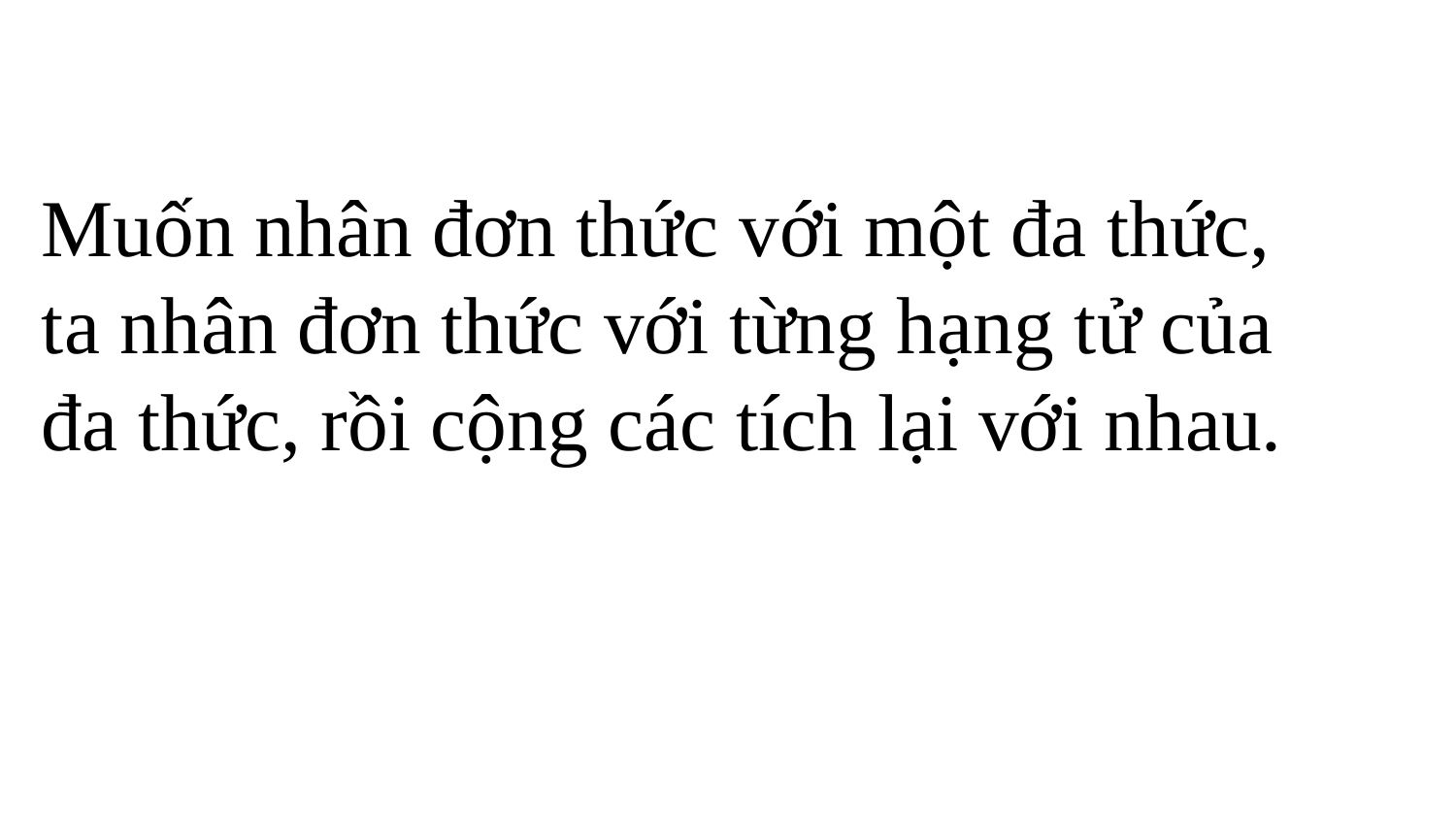

Muốn nhân đơn thức với một đa thức, ta nhân đơn thức với từng hạng tử của đa thức, rồi cộng các tích lại với nhau.